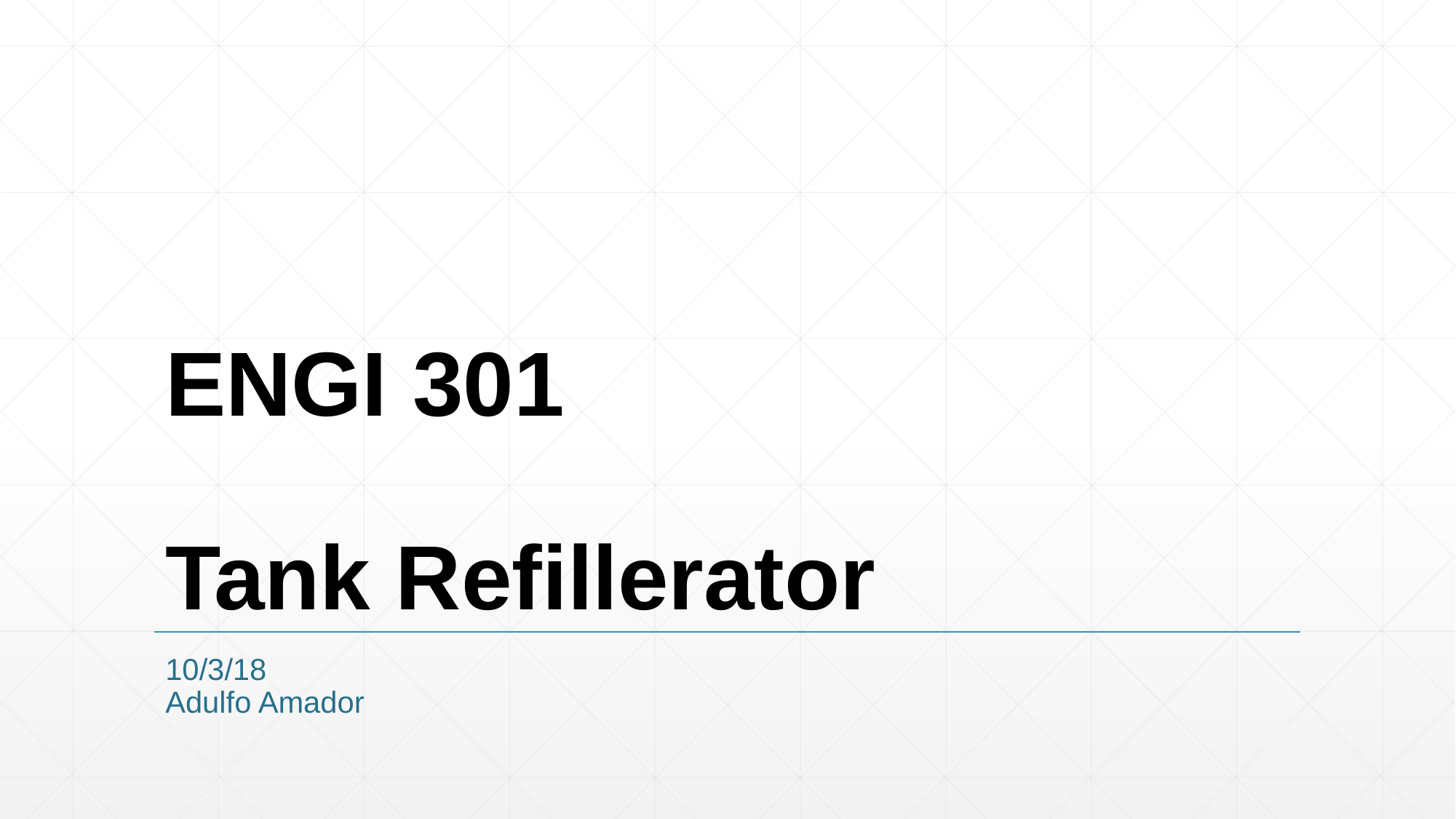

# ENGI 301 Tank Refillerator
10/3/18
Adulfo Amador